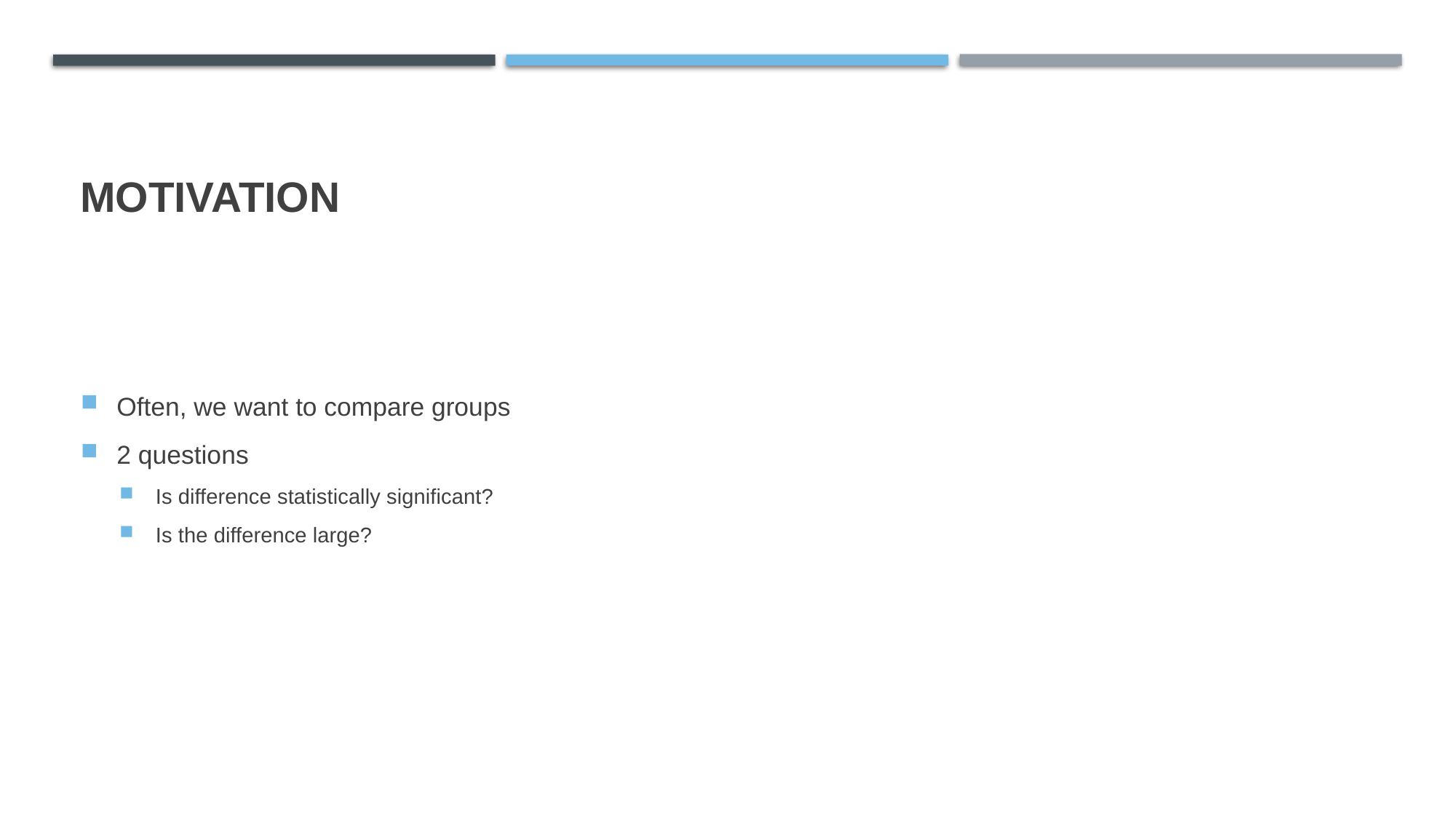

# motivation
Often, we want to compare groups
2 questions
Is difference statistically significant?
Is the difference large?